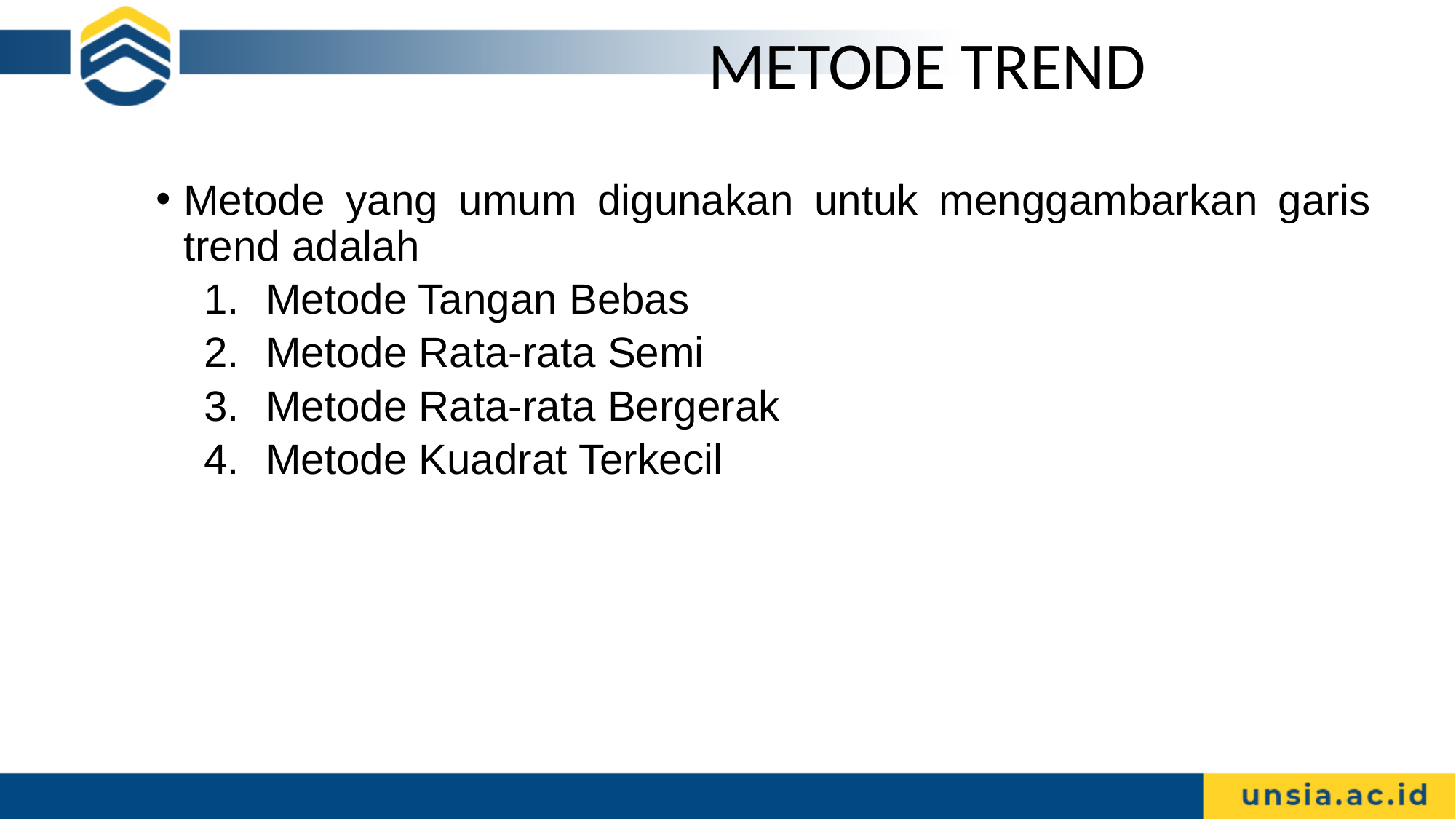

# METODE TREND
Metode yang umum digunakan untuk menggambarkan garis trend adalah
Metode Tangan Bebas
Metode Rata-rata Semi
Metode Rata-rata Bergerak
Metode Kuadrat Terkecil